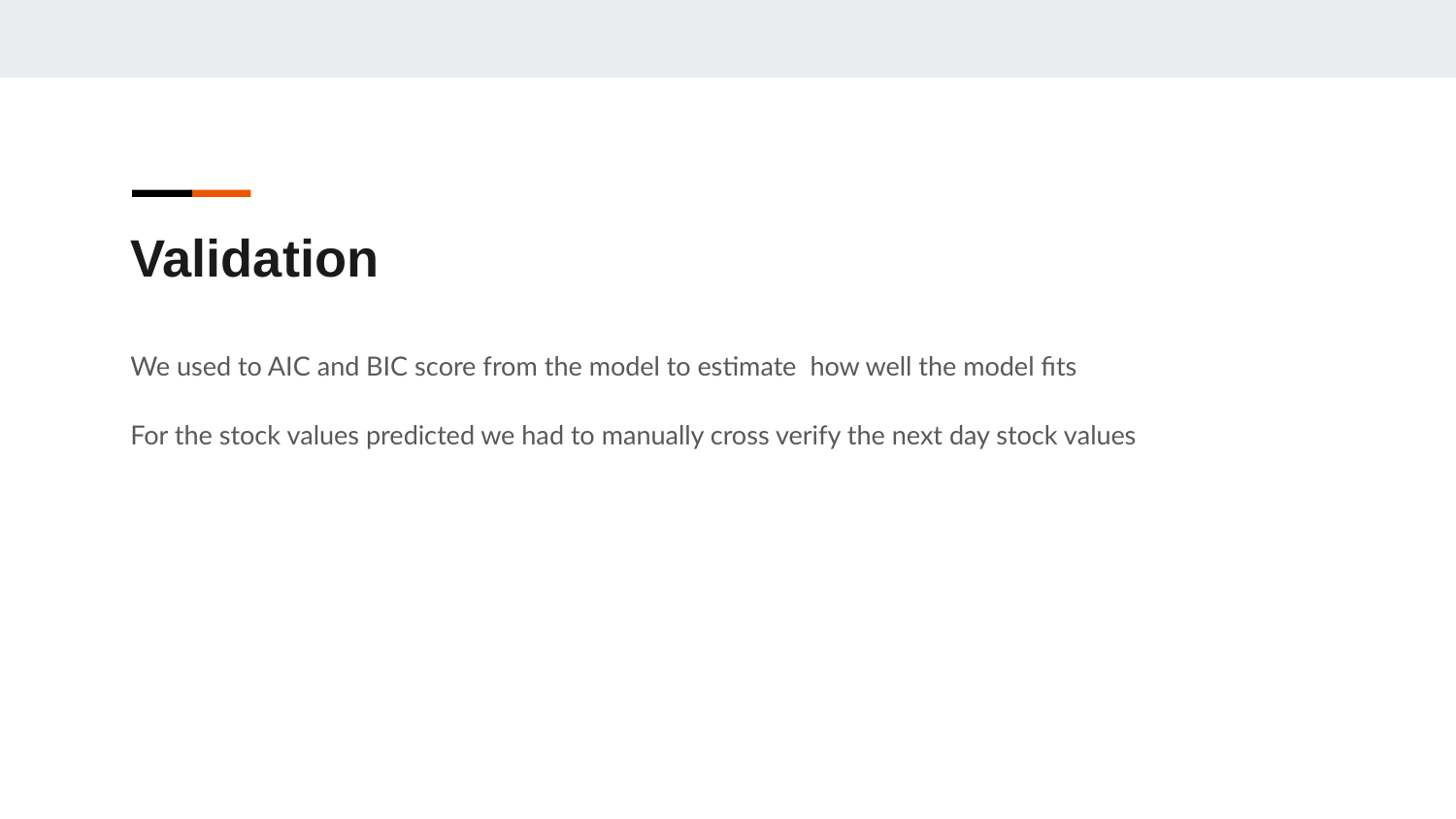

Validation
We used to AIC and BIC score from the model to estimate  how well the model fits
For the stock values predicted we had to manually cross verify the next day stock values